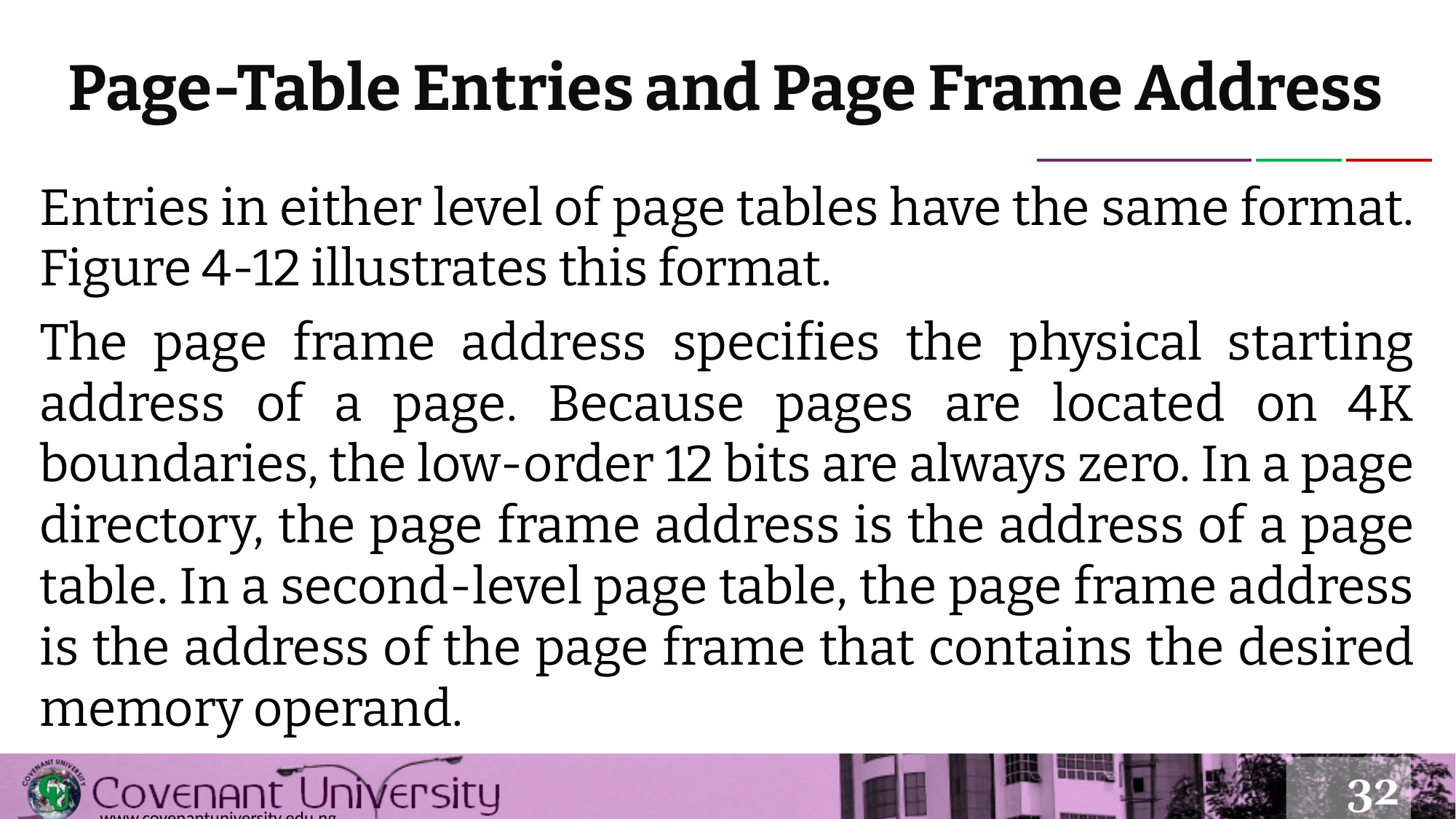

# Page-Table Entries and Page Frame Address
Entries in either level of page tables have the same format. Figure 4-12 illustrates this format.
The page frame address specifies the physical starting address of a page. Because pages are located on 4K boundaries, the low-order 12 bits are always zero. In a page directory, the page frame address is the address of a page table. In a second-level page table, the page frame address is the address of the page frame that contains the desired memory operand.